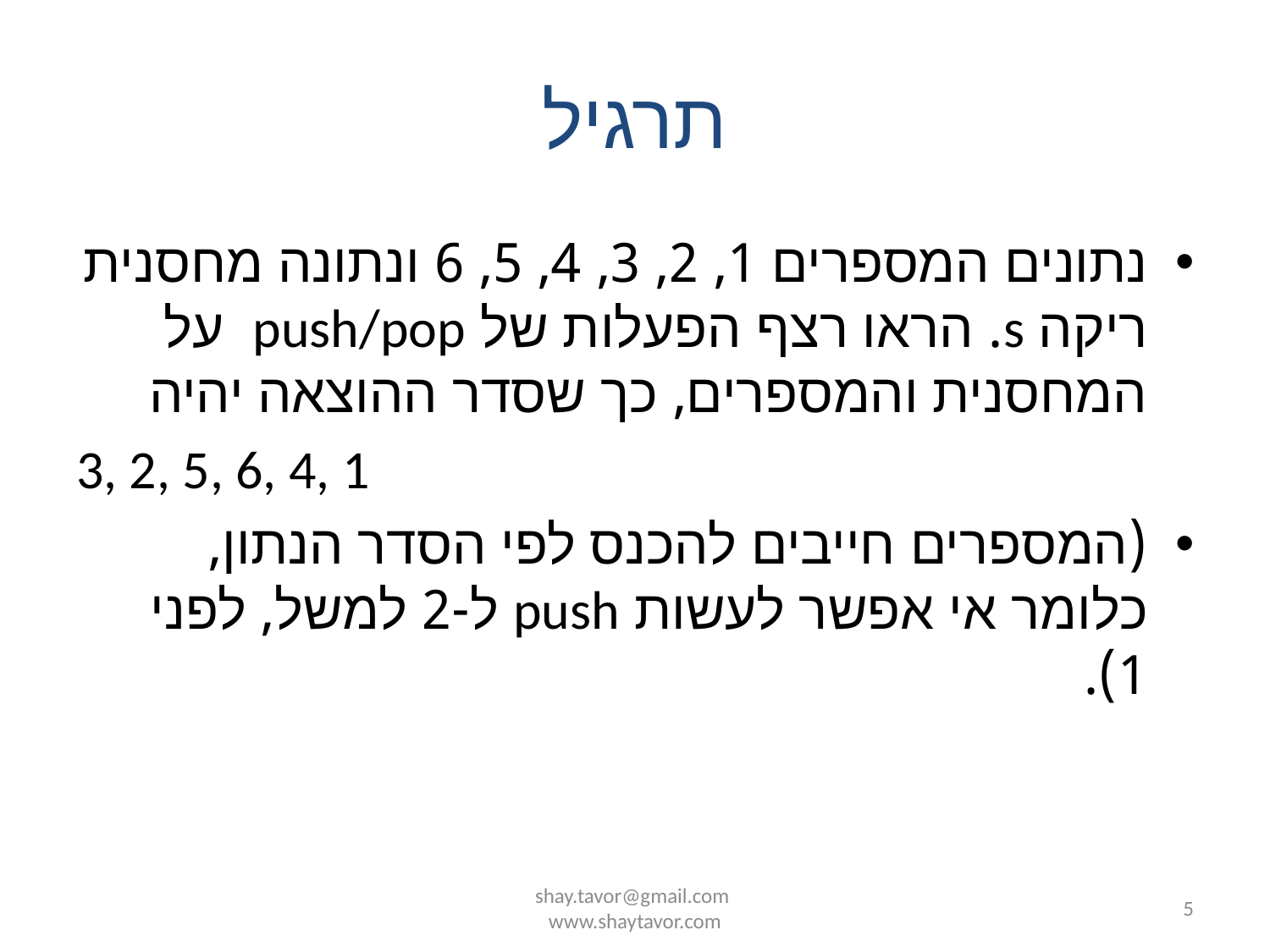

# תרגיל
נתונים המספרים 1, 2, 3, 4, 5, 6 ונתונה מחסנית ריקה s. הראו רצף הפעלות של push/pop  על המחסנית והמספרים, כך שסדר ההוצאה יהיה
3, 2, 5, 6, 4, 1
(המספרים חייבים להכנס לפי הסדר הנתון, כלומר אי אפשר לעשות push ל-2 למשל, לפני 1).
shay.tavor@gmail.com
www.shaytavor.com
5